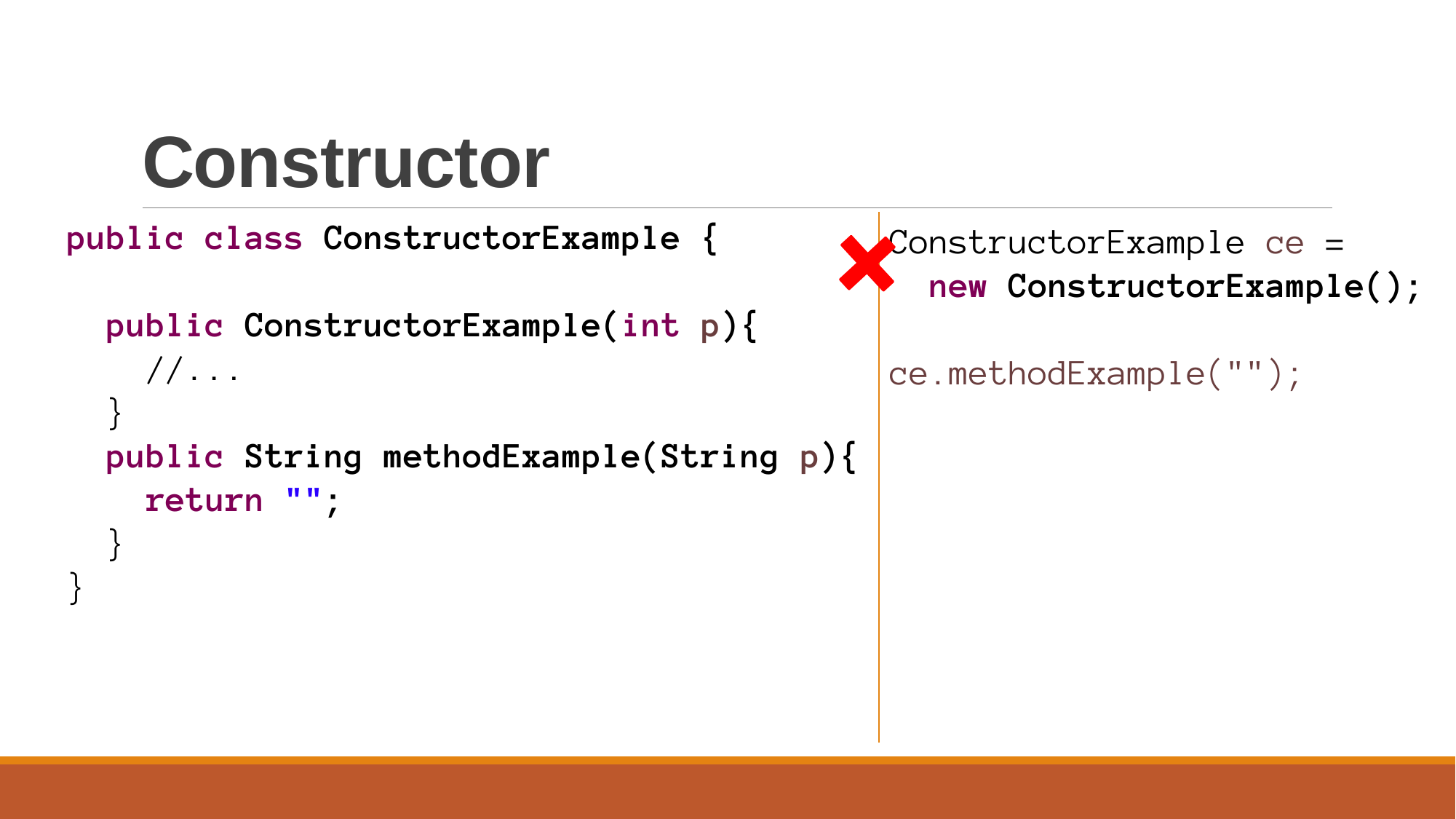

# Constructor
public class ConstructorExample {

  public ConstructorExample(int p){
    //...
  }
  public String methodExample(String p){
    return "";
  }
}
ConstructorExample ce =
  new ConstructorExample();

ce.methodExample("");